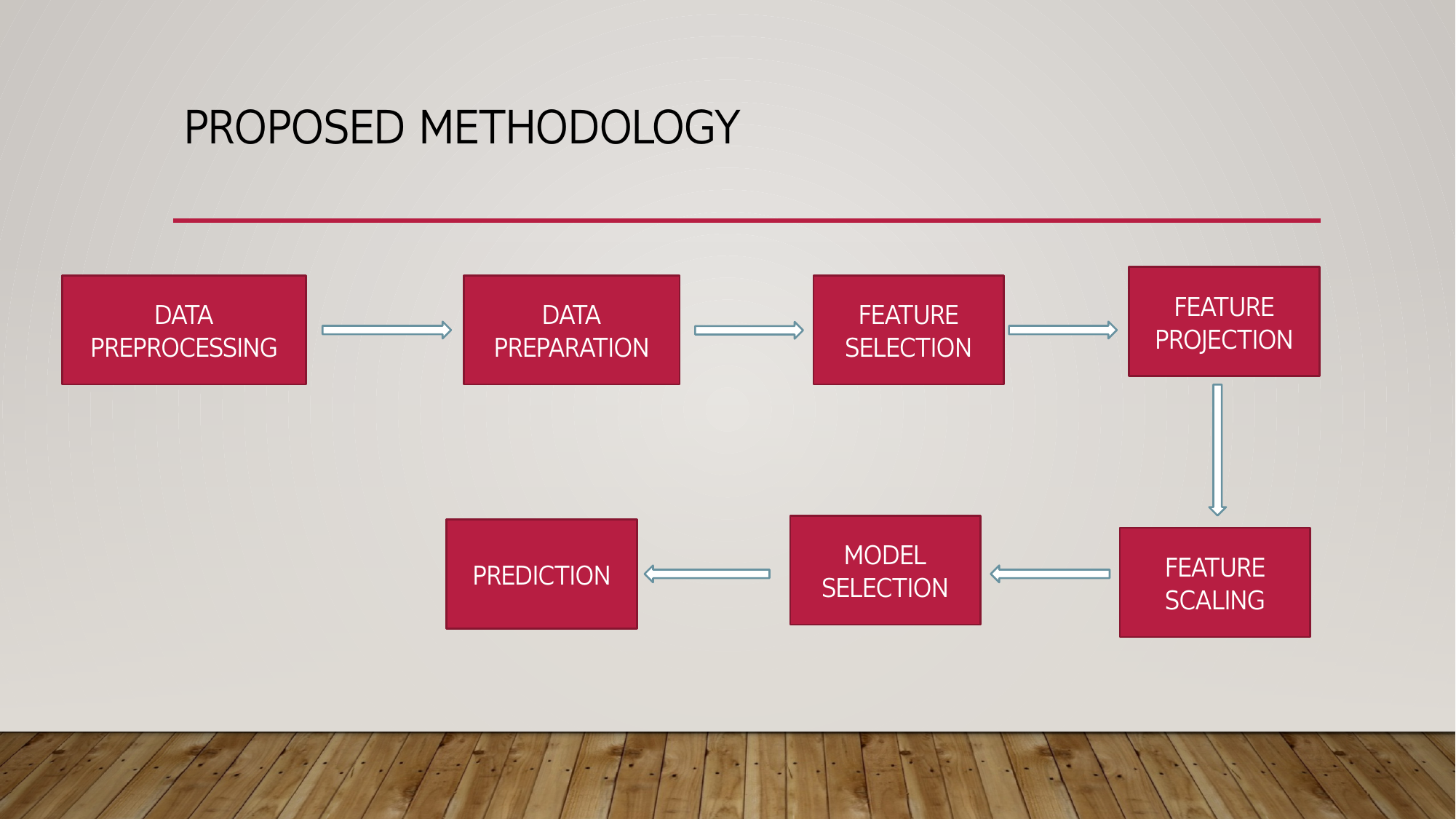

# PROPOSED METHODOLOGY
FEATURE PROJECTION
DATA PREPARATION
FEATURE SELECTION
DATA PREPROCESSING

MODEL SELECTION
PREDICTION
FEATURE SCALING